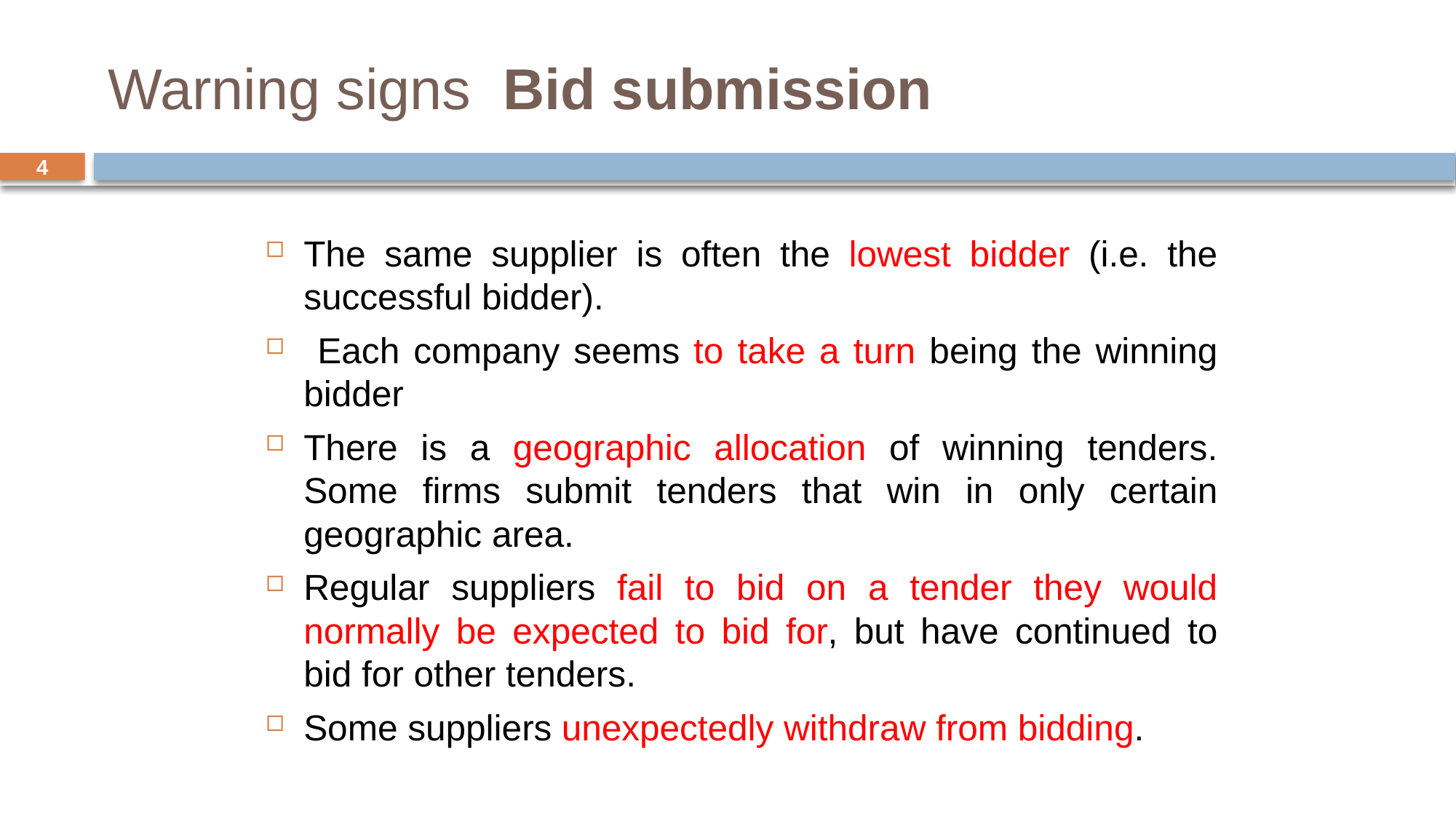

# Warning signs  Bid submission
4
The same supplier is often the lowest bidder (i.e. the successful bidder).
 Each company seems to take a turn being the winning bidder
There is a geographic allocation of winning tenders. Some firms submit tenders that win in only certain geographic area.
Regular suppliers fail to bid on a tender they would normally be expected to bid for, but have continued to bid for other tenders.
Some suppliers unexpectedly withdraw from bidding.